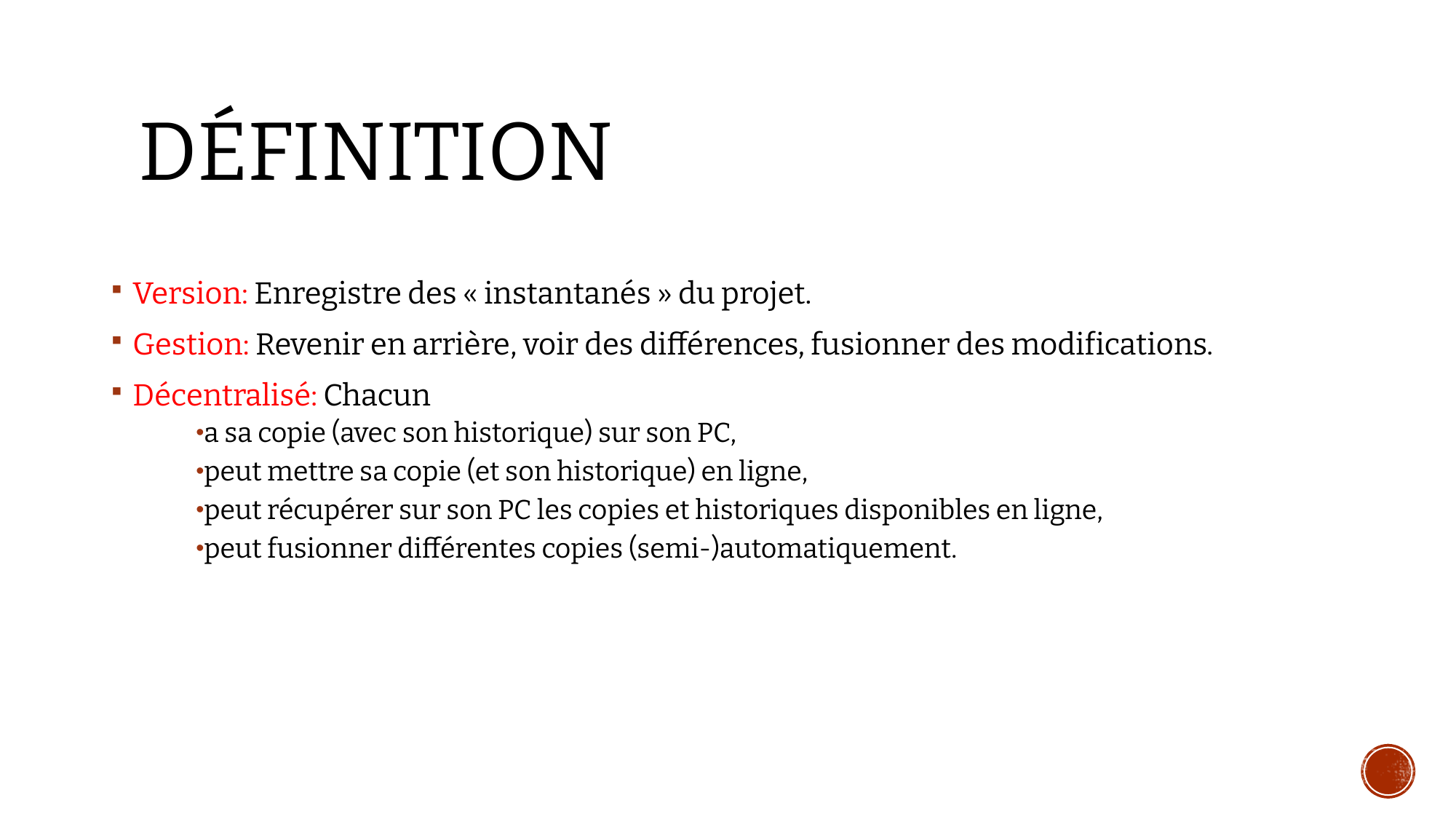

# Définition
Version: Enregistre des « instantanés » du projet.
Gestion: Revenir en arrière, voir des différences, fusionner des modifications.
Décentralisé: Chacun
a sa copie (avec son historique) sur son PC,
peut mettre sa copie (et son historique) en ligne,
peut récupérer sur son PC les copies et historiques disponibles en ligne,
peut fusionner différentes copies (semi-)automatiquement.